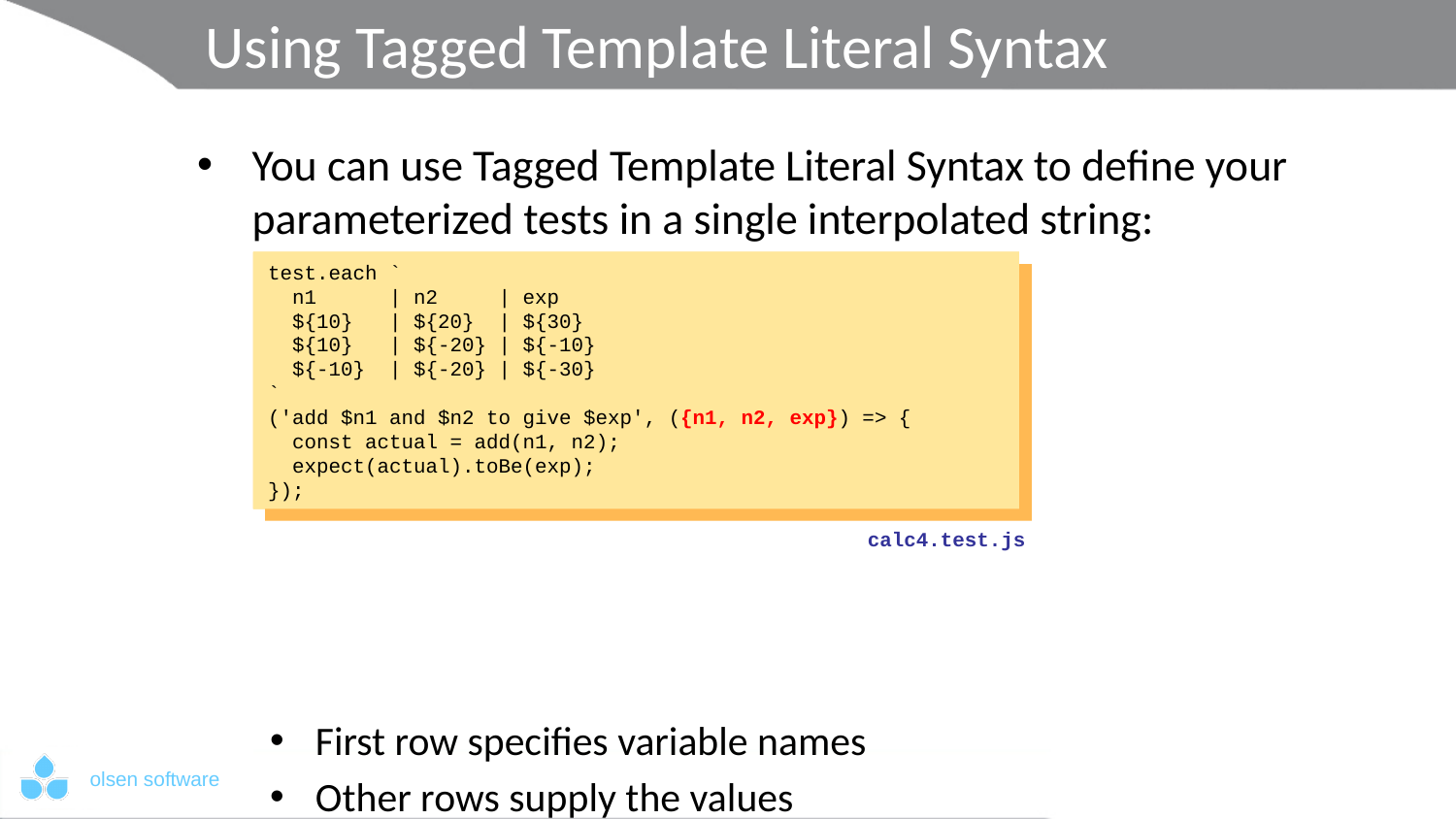

# Using Tagged Template Literal Syntax
You can use Tagged Template Literal Syntax to define your parameterized tests in a single interpolated string:

First row specifies variable names
Other rows supply the values
Test function destructures the supplied values
test.each `
  n1      | n2     | exp
  ${10}   | ${20}  | ${30}
  ${10}   | ${-20} | ${-10}
  ${-10}  | ${-20} | ${-30}
`
('add $n1 and $n2 to give $exp', ({n1, n2, exp}) => {
  const actual = add(n1, n2);
  expect(actual).toBe(exp);
});
test.each `
  n1      | n2     | exp
  ${10}   | ${20}  | ${30}
  ${10}   | ${-20} | ${-10}
  ${-10}  | ${-20} | ${-30}
`
('add $n1 and $n2 to give $exp', ({n1, n2, exp}) => {
  const actual = add(n1, n2);
  expect(actual).toBe(exp);
});
test.each `
  n1      | n2     | exp
  ${10}   | ${20}  | ${30}
  ${10}   | ${-20} | ${-10}
  ${-10}  | ${-20} | ${-30}
`
('add $n1 and $n2 to give $exp', ({n1, n2, exp}) => {
  const actual = add(n1, n2);
  expect(actual).toBe(exp);
});
test.each `
  n1      | n2     | exp
  ${10}   | ${20}  | ${30}
  ${10}   | ${-20} | ${-10}
  ${-10}  | ${-20} | ${-30}
`
('add $n1 and $n2 to give $exp', ({n1, n2, exp}) => {
  const actual = add(n1, n2);
  expect(actual).toBe(exp);
});
calc4.test.js